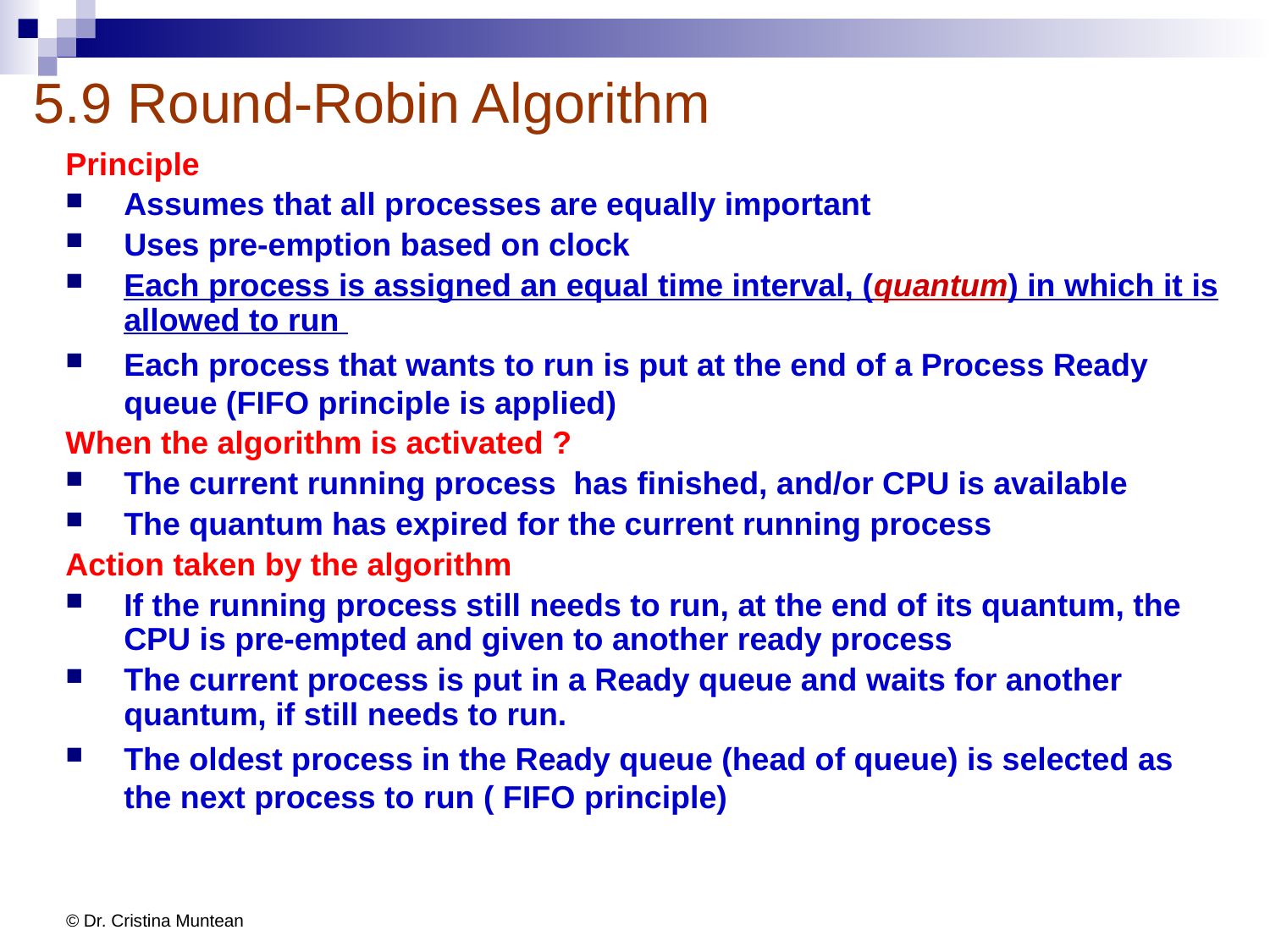

# 5.9 Round-Robin Algorithm
Principle
Assumes that all processes are equally important
Uses pre-emption based on clock
Each process is assigned an equal time interval, (quantum) in which it is allowed to run
Each process that wants to run is put at the end of a Process Ready queue (FIFO principle is applied)
When the algorithm is activated ?
The current running process  has finished, and/or CPU is available
The quantum has expired for the current running process
Action taken by the algorithm
If the running process still needs to run, at the end of its quantum, the CPU is pre-empted and given to another ready process
The current process is put in a Ready queue and waits for another quantum, if still needs to run.
The oldest process in the Ready queue (head of queue) is selected as the next process to run ( FIFO principle)